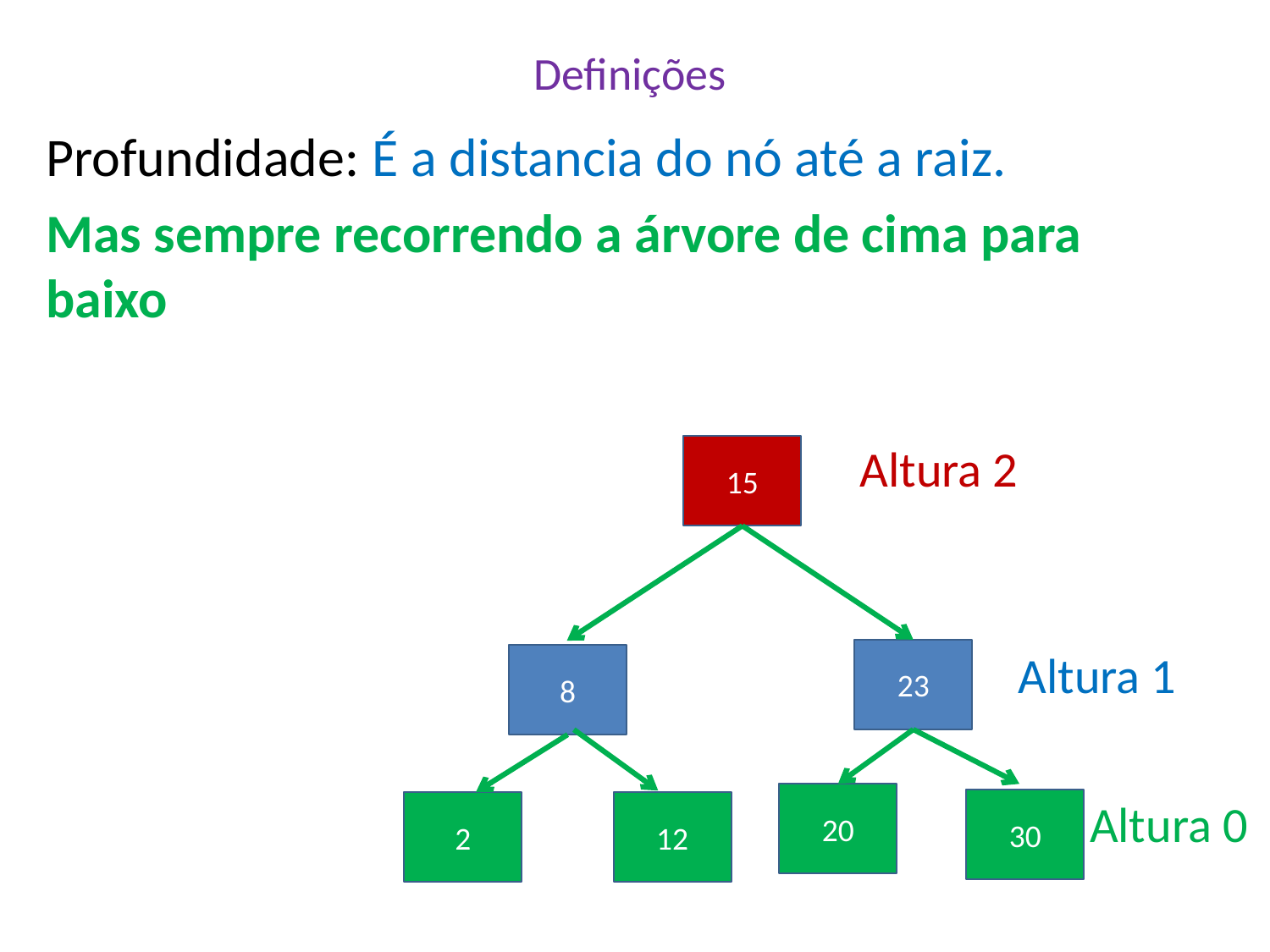

# Definições
Profundidade: É a distancia do nó até a raiz.
Mas sempre recorrendo a árvore de cima para baixo
Altura 2
15
Altura 1
23
8
20
Altura 0
30
2
12